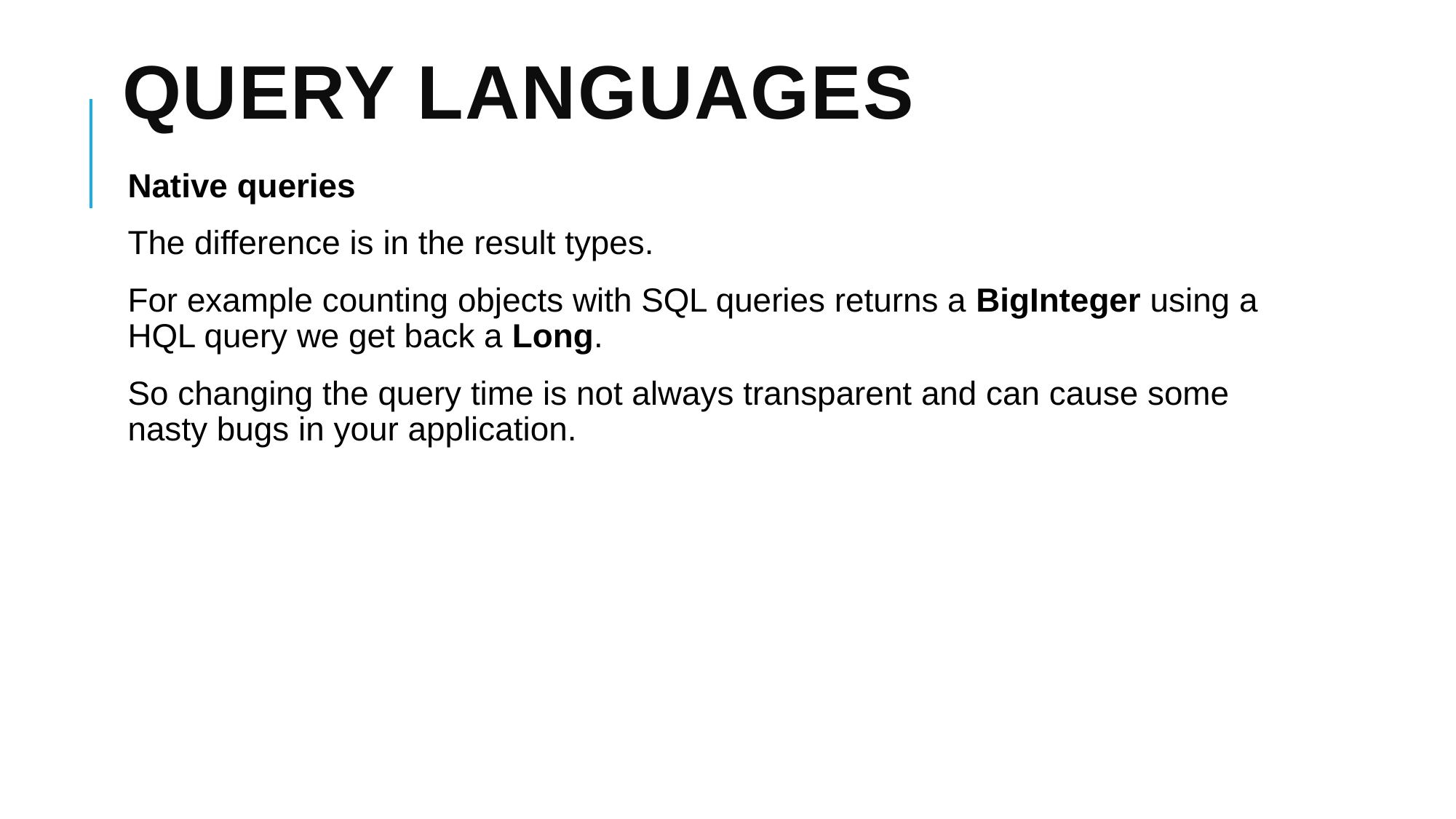

# Query languages
Native queries
The difference is in the result types.
For example counting objects with SQL queries returns a BigInteger using a HQL query we get back a Long.
So changing the query time is not always transparent and can cause some nasty bugs in your application.